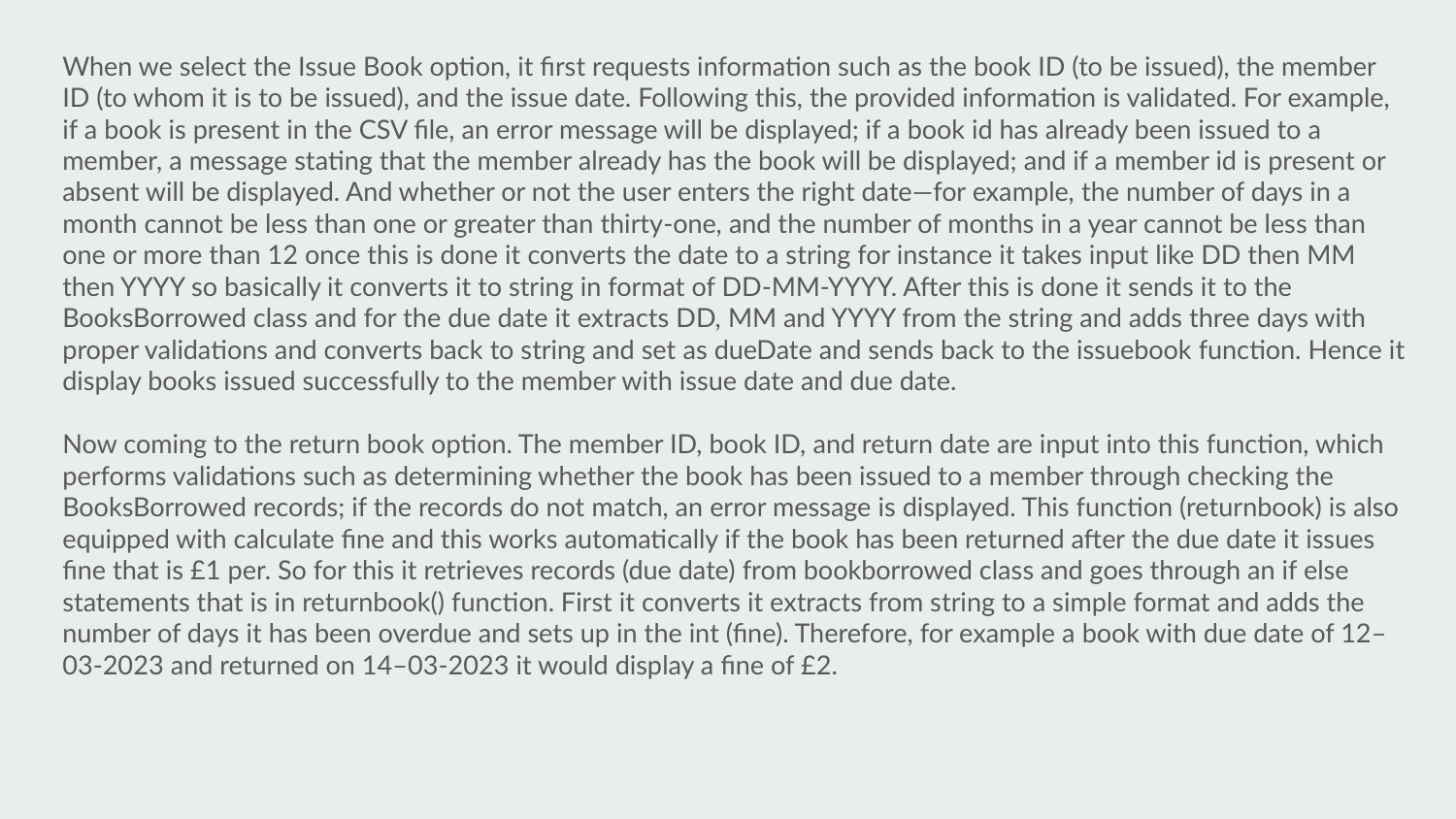

When we select the Issue Book option, it first requests information such as the book ID (to be issued), the member ID (to whom it is to be issued), and the issue date. Following this, the provided information is validated. For example, if a book is present in the CSV file, an error message will be displayed; if a book id has already been issued to a member, a message stating that the member already has the book will be displayed; and if a member id is present or absent will be displayed. And whether or not the user enters the right date—for example, the number of days in a month cannot be less than one or greater than thirty-one, and the number of months in a year cannot be less than one or more than 12 once this is done it converts the date to a string for instance it takes input like DD then MM then YYYY so basically it converts it to string in format of DD-MM-YYYY. After this is done it sends it to the BooksBorrowed class and for the due date it extracts DD, MM and YYYY from the string and adds three days with proper validations and converts back to string and set as dueDate and sends back to the issuebook function. Hence it display books issued successfully to the member with issue date and due date.

Now coming to the return book option. The member ID, book ID, and return date are input into this function, which performs validations such as determining whether the book has been issued to a member through checking the BooksBorrowed records; if the records do not match, an error message is displayed. This function (returnbook) is also equipped with calculate fine and this works automatically if the book has been returned after the due date it issues fine that is £1 per. So for this it retrieves records (due date) from bookborrowed class and goes through an if else statements that is in returnbook() function. First it converts it extracts from string to a simple format and adds the number of days it has been overdue and sets up in the int (fine). Therefore, for example a book with due date of 12–03-2023 and returned on 14–03-2023 it would display a fine of £2.